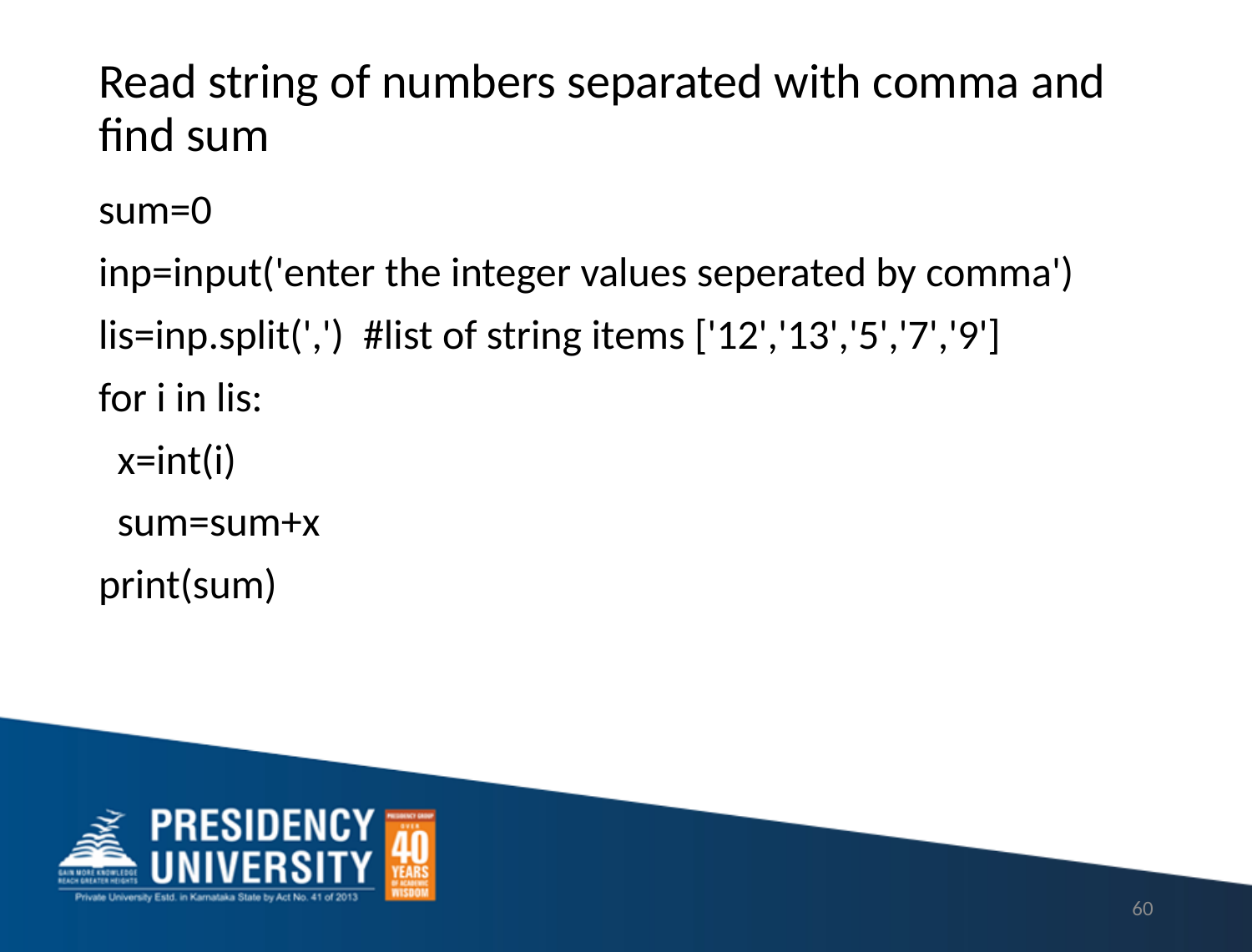

# Read string of numbers separated with comma and find sum
sum=0
inp=input('enter the integer values seperated by comma')
lis=inp.split(',')  #list of string items ['12','13','5','7','9']
for i in lis:
  x=int(i)
  sum=sum+x
print(sum)

60